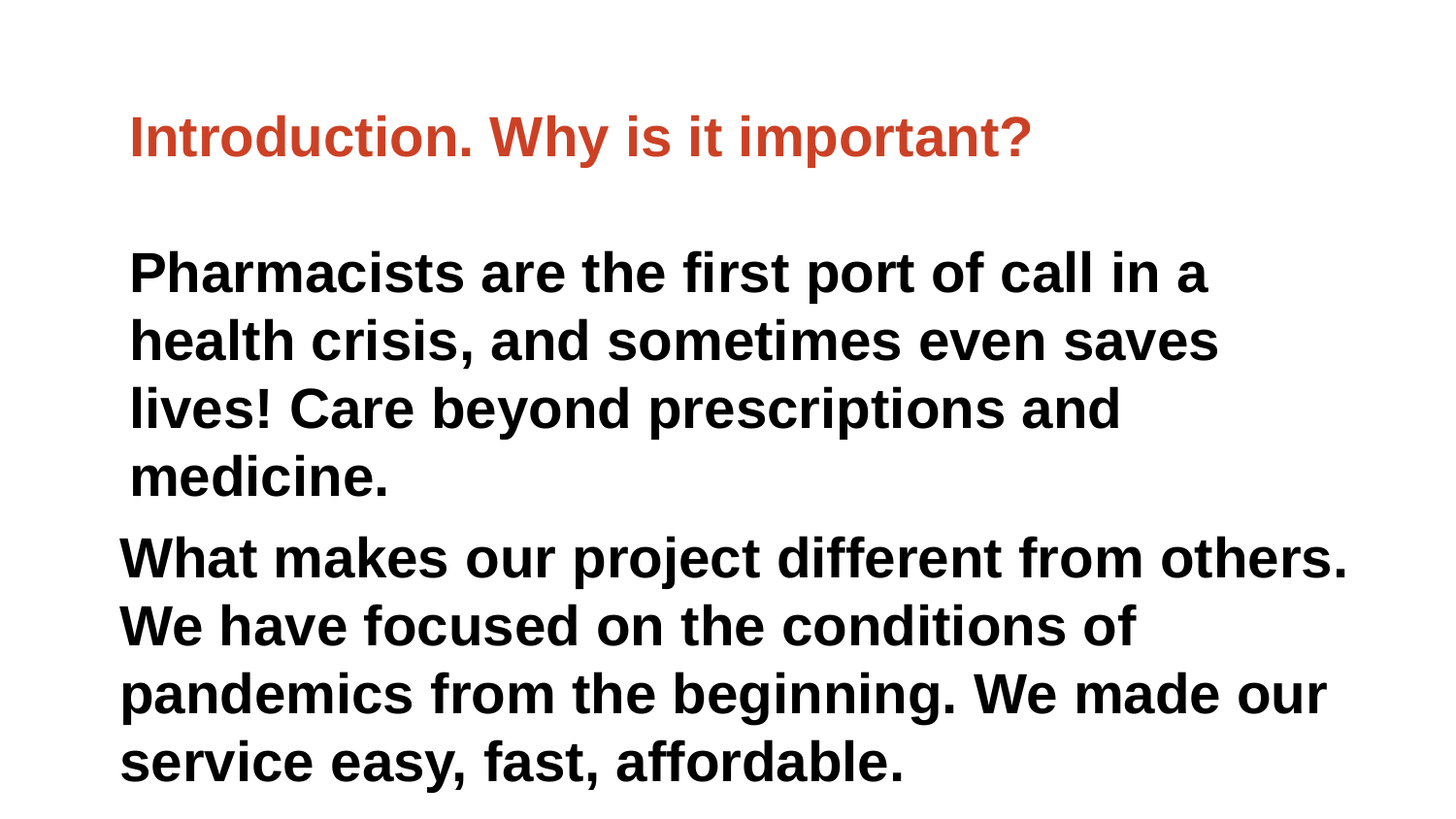

# Introduction. Why is it important?

Pharmacists are the first port of call in a health crisis, and sometimes even saves lives! Care beyond prescriptions and medicine.
What makes our project different from others. We have focused on the conditions of pandemics from the beginning. We made our service easy, fast, affordable.